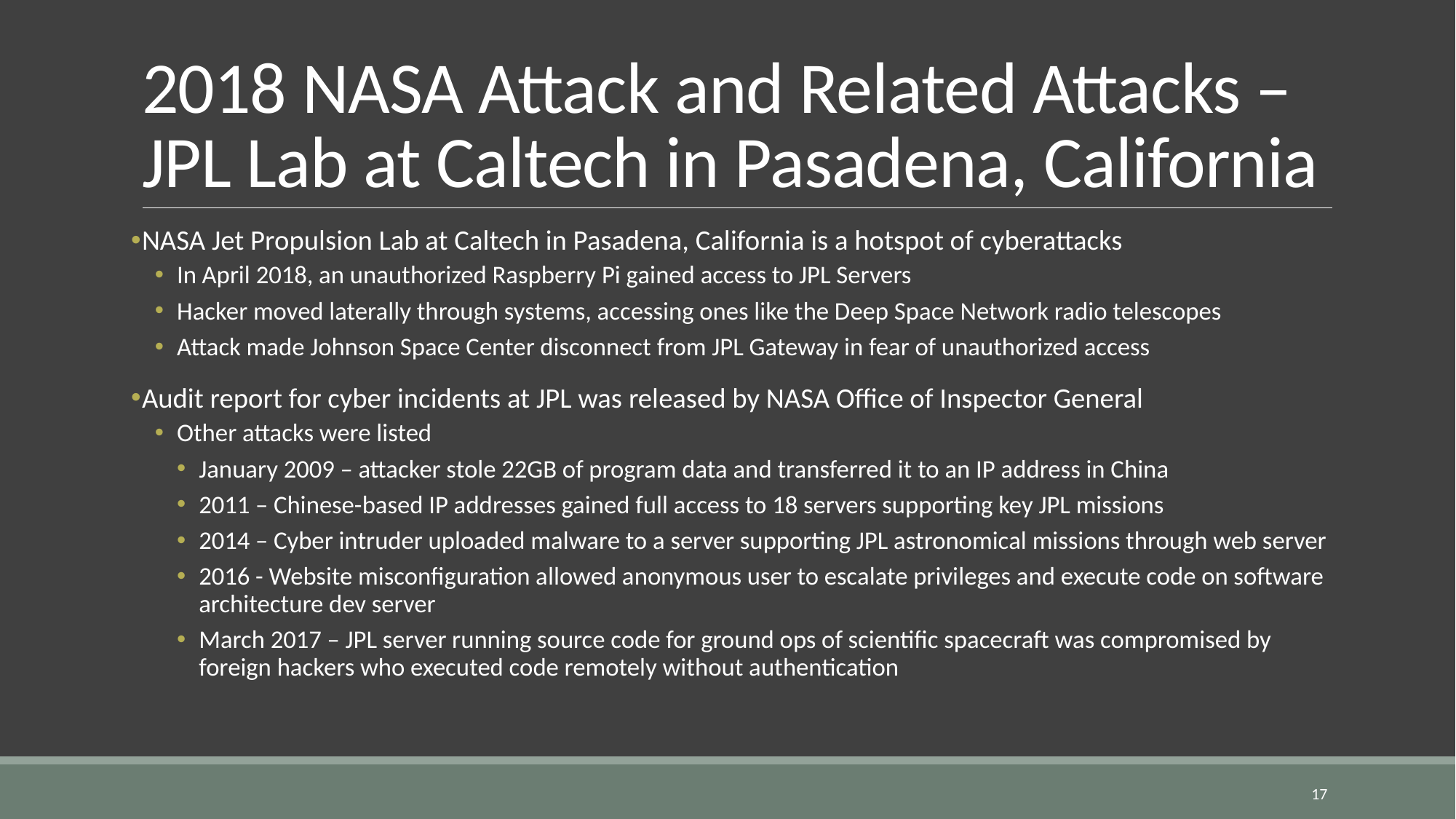

# 2018 NASA Attack and Related Attacks – JPL Lab at Caltech in Pasadena, California
NASA Jet Propulsion Lab at Caltech in Pasadena, California is a hotspot of cyberattacks
In April 2018, an unauthorized Raspberry Pi gained access to JPL Servers
Hacker moved laterally through systems, accessing ones like the Deep Space Network radio telescopes
Attack made Johnson Space Center disconnect from JPL Gateway in fear of unauthorized access
Audit report for cyber incidents at JPL was released by NASA Office of Inspector General
Other attacks were listed
January 2009 – attacker stole 22GB of program data and transferred it to an IP address in China
2011 – Chinese-based IP addresses gained full access to 18 servers supporting key JPL missions
2014 – Cyber intruder uploaded malware to a server supporting JPL astronomical missions through web server
2016 - Website misconfiguration allowed anonymous user to escalate privileges and execute code on software architecture dev server
March 2017 – JPL server running source code for ground ops of scientific spacecraft was compromised by foreign hackers who executed code remotely without authentication
17